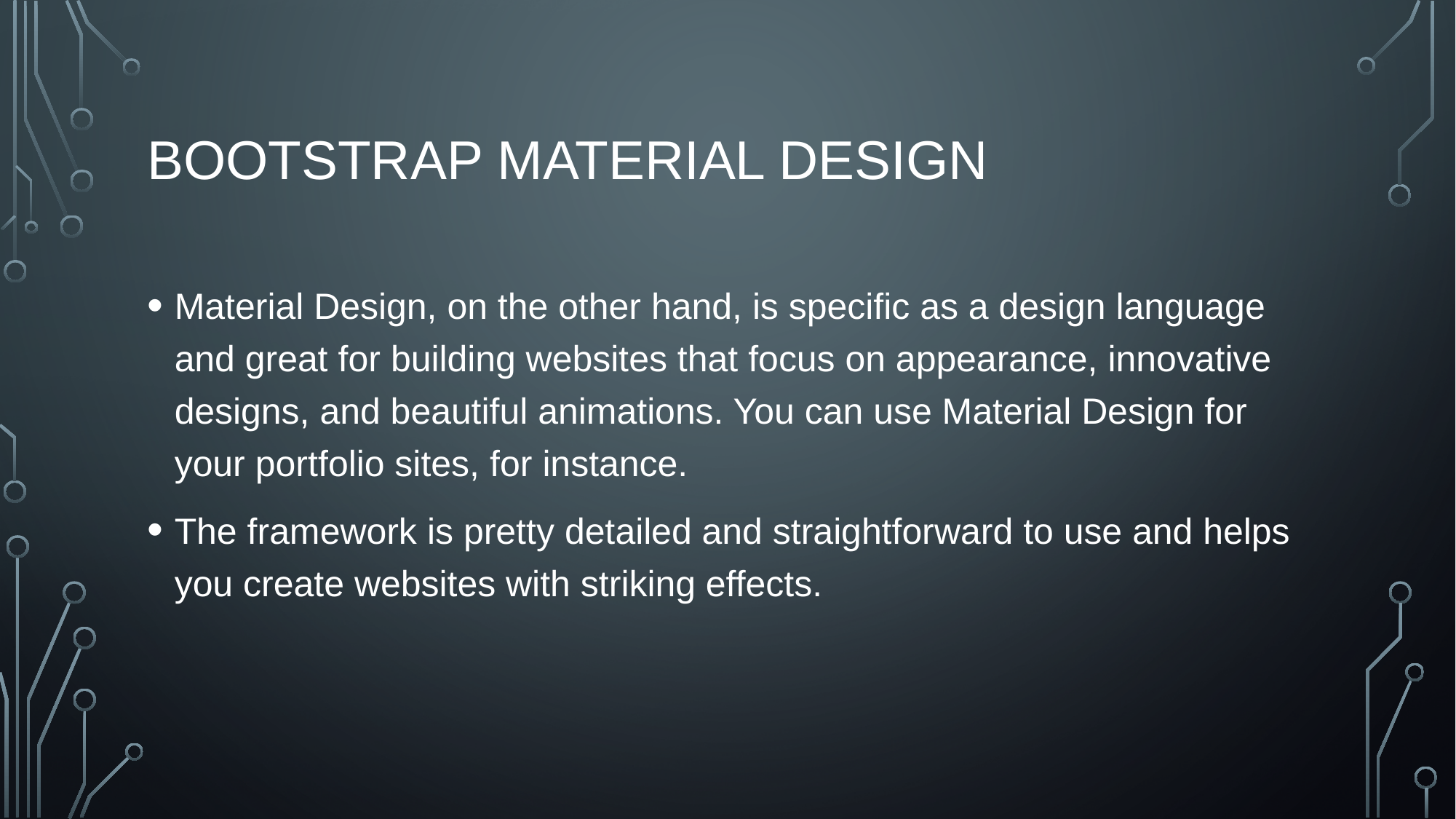

# Bootstrap Material Design
Material Design, on the other hand, is specific as a design language and great for building websites that focus on appearance, innovative designs, and beautiful animations. You can use Material Design for your portfolio sites, for instance.
The framework is pretty detailed and straightforward to use and helps you create websites with striking effects.